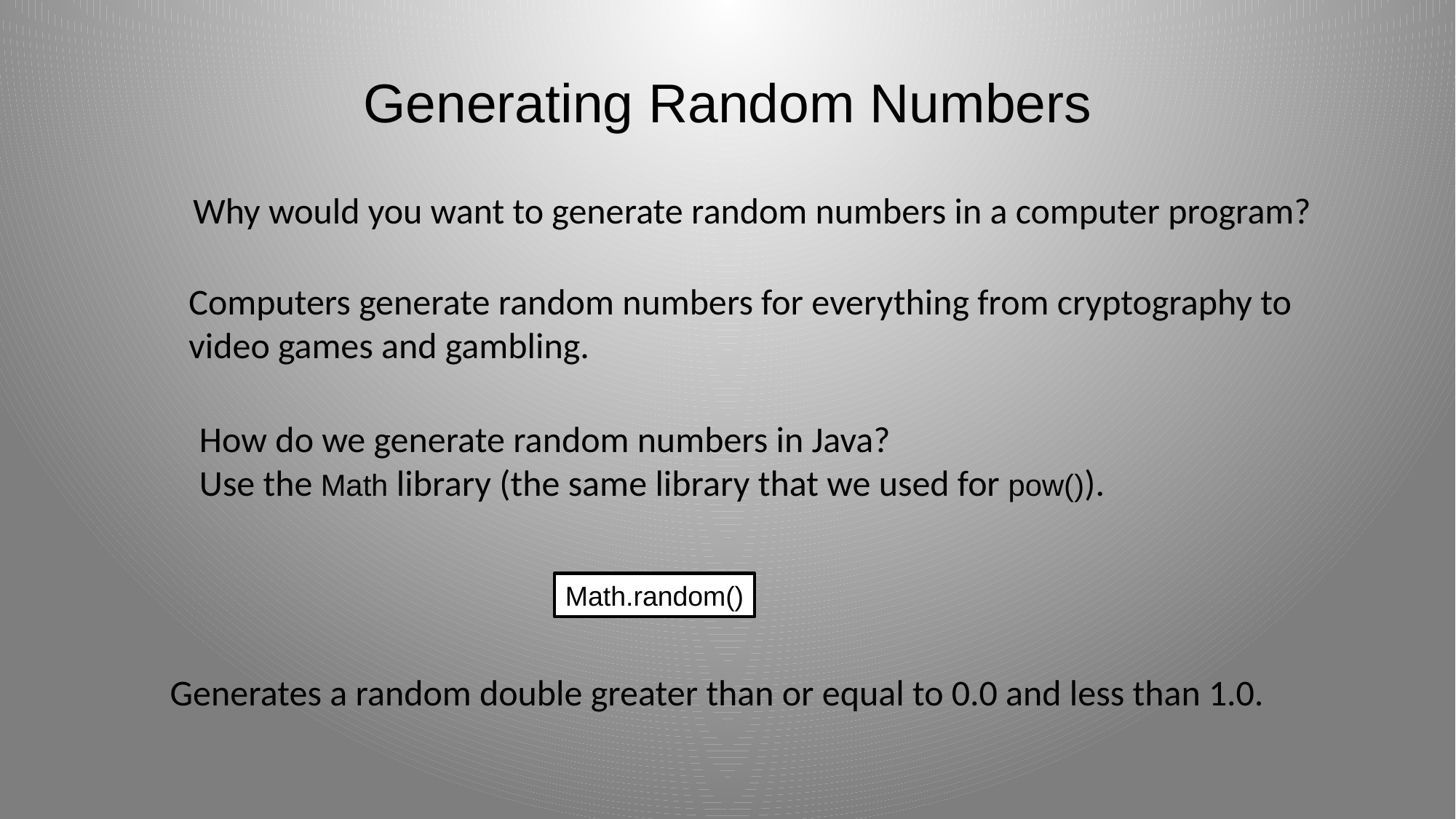

# Generating Random Numbers
Why would you want to generate random numbers in a computer program?
Computers generate random numbers for everything from cryptography to
video games and gambling.
How do we generate random numbers in Java?
Use the Math library (the same library that we used for pow()).
Math.random()
Generates a random double greater than or equal to 0.0 and less than 1.0.